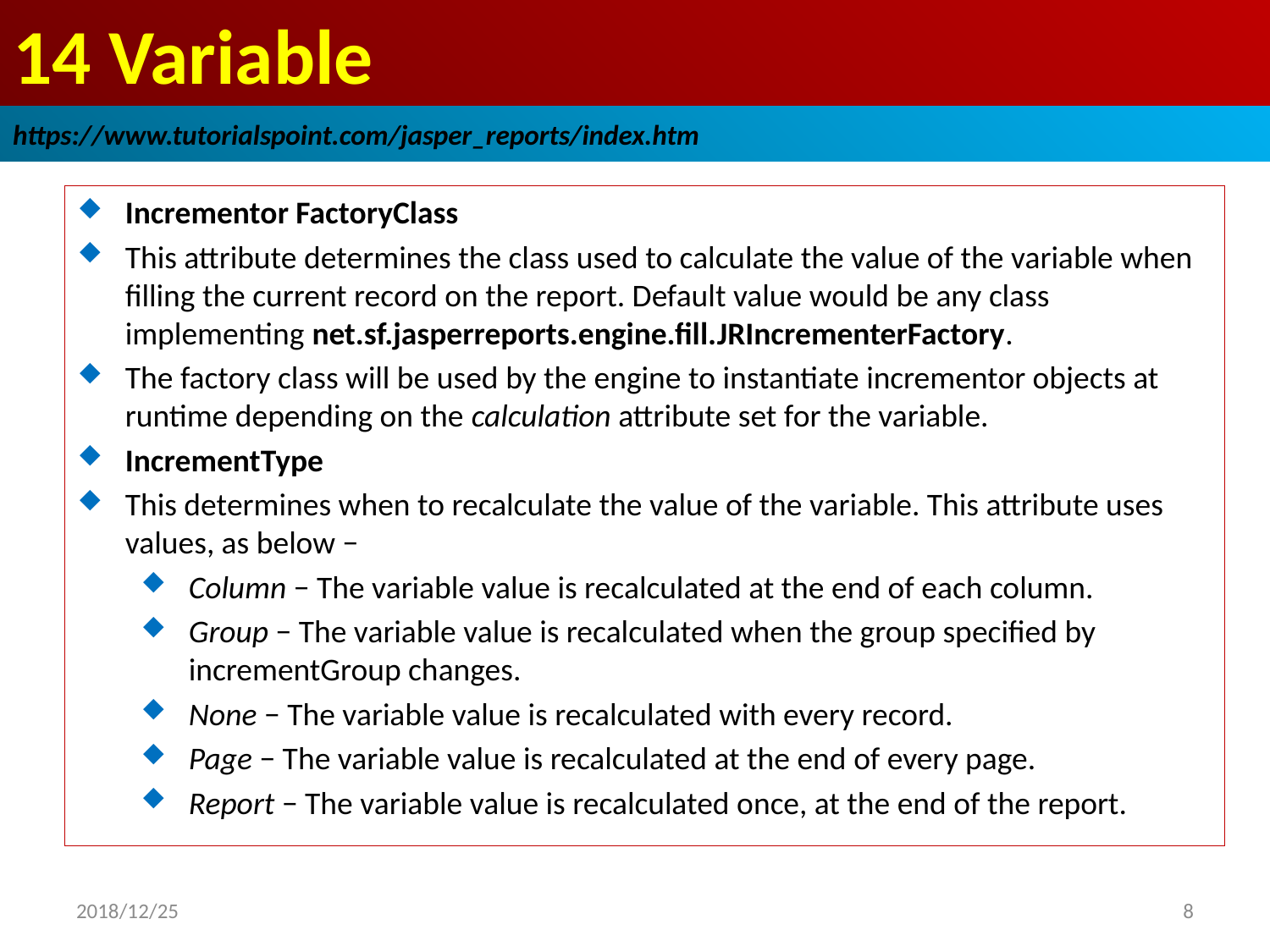

# 14 Variable
https://www.tutorialspoint.com/jasper_reports/index.htm
Incrementor FactoryClass
This attribute determines the class used to calculate the value of the variable when filling the current record on the report. Default value would be any class implementing net.sf.jasperreports.engine.fill.JRIncrementerFactory.
The factory class will be used by the engine to instantiate incrementor objects at runtime depending on the calculation attribute set for the variable.
IncrementType
This determines when to recalculate the value of the variable. This attribute uses values, as below −
Column − The variable value is recalculated at the end of each column.
Group − The variable value is recalculated when the group specified by incrementGroup changes.
None − The variable value is recalculated with every record.
Page − The variable value is recalculated at the end of every page.
Report − The variable value is recalculated once, at the end of the report.

2018/12/25
8